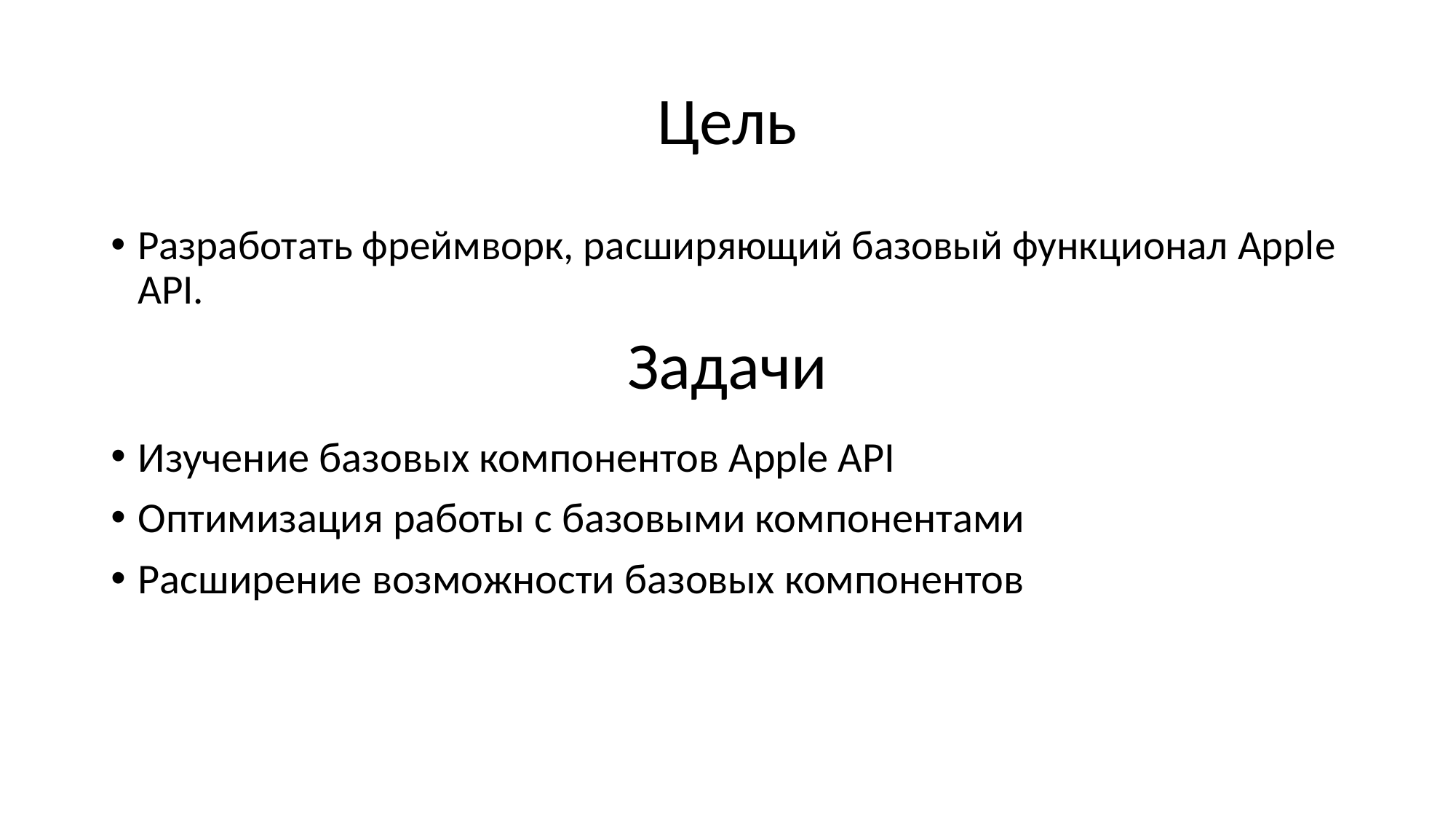

# Цель
Разработать фреймворк, расширяющий базовый функционал Apple API.
Задачи
Изучение базовых компонентов Apple API
Оптимизация работы с базовыми компонентами
Расширение возможности базовых компонентов